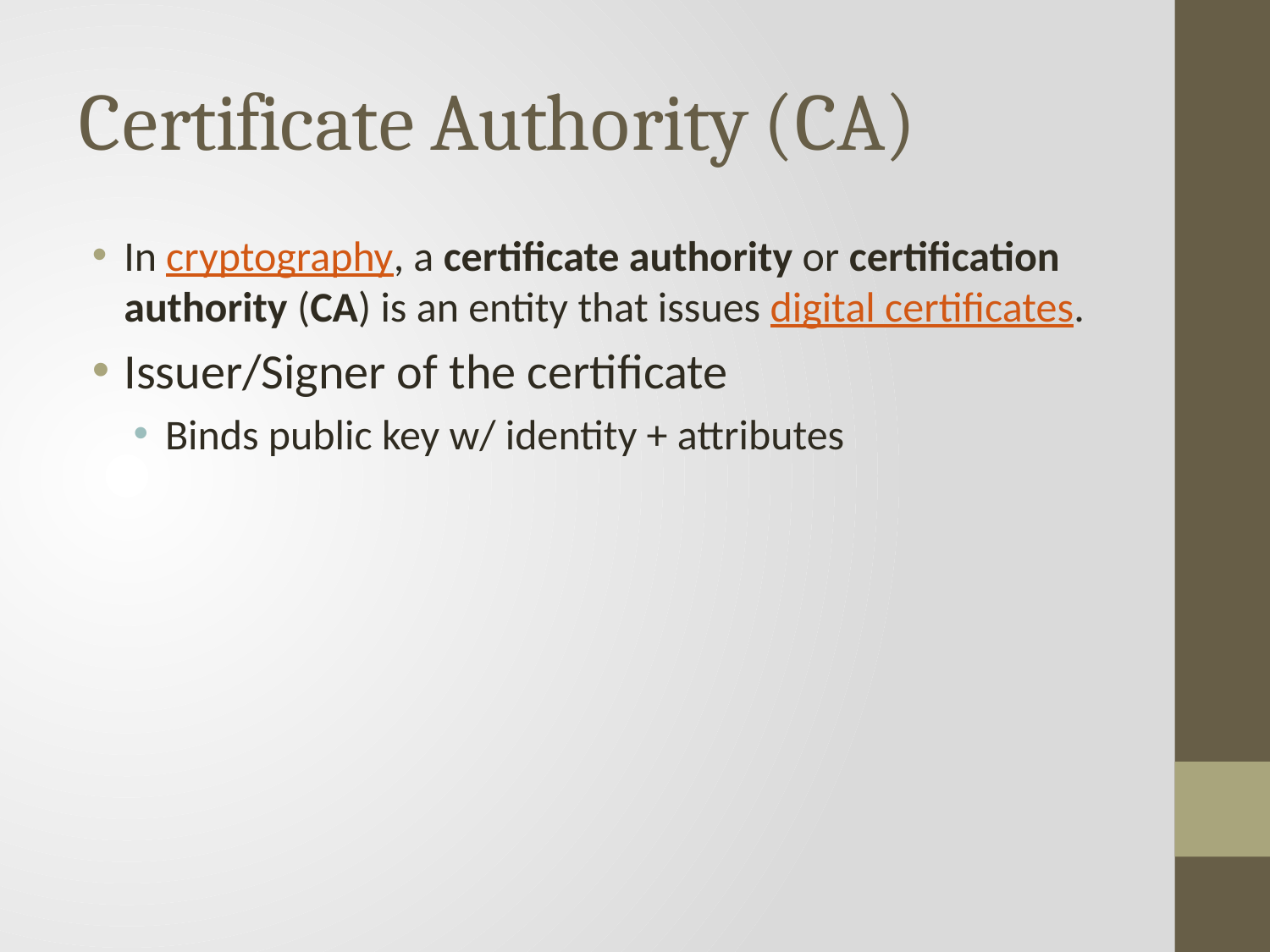

# Certificate Authority (CA)
In cryptography, a certificate authority or certification authority (CA) is an entity that issues digital certificates.
Issuer/Signer of the certificate
Binds public key w/ identity + attributes